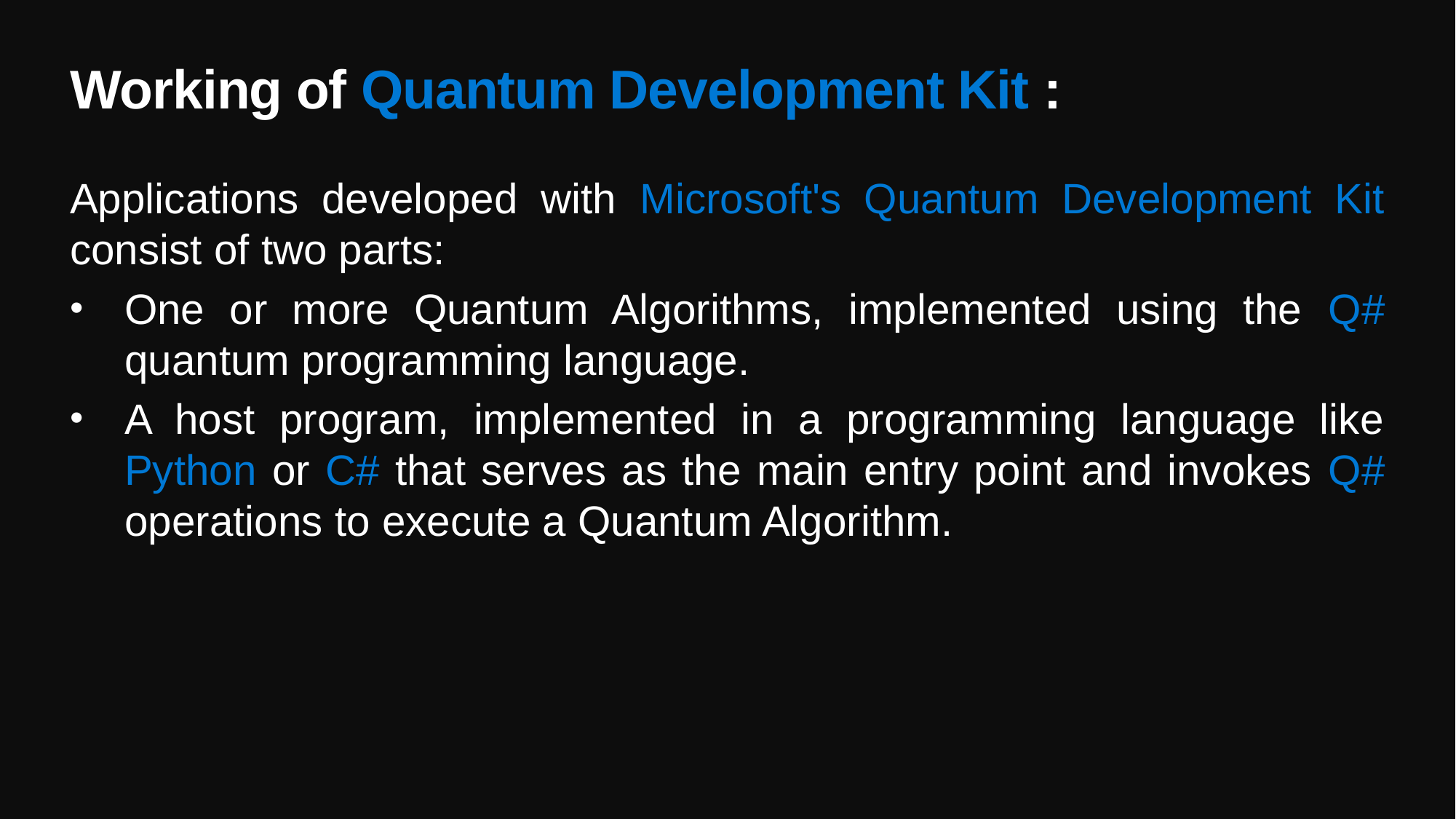

# Working of Quantum Development Kit :
Applications developed with Microsoft's Quantum Development Kit consist of two parts:
One or more Quantum Algorithms, implemented using the Q# quantum programming language.
A host program, implemented in a programming language like Python or C# that serves as the main entry point and invokes Q# operations to execute a Quantum Algorithm.